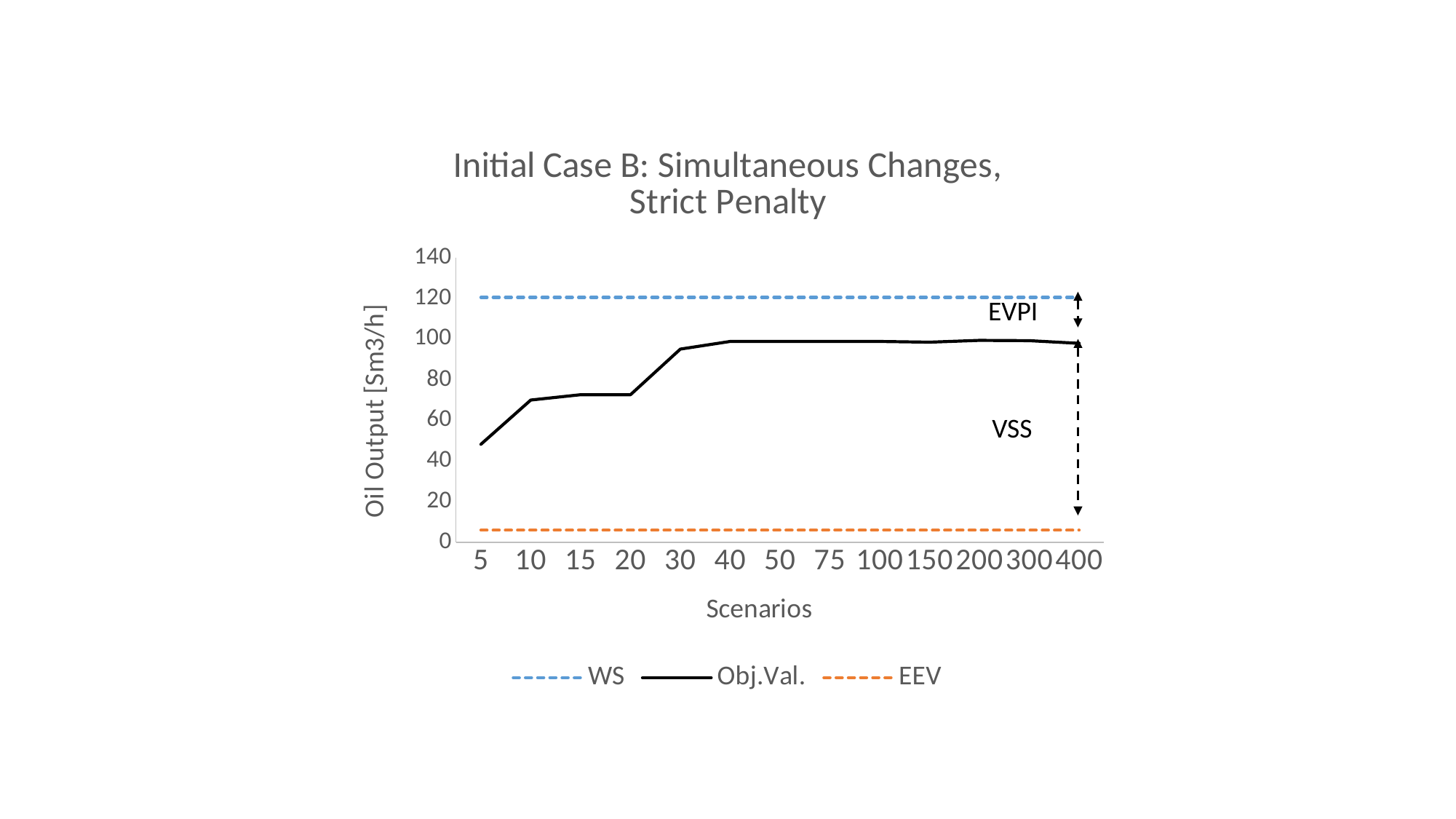

### Chart: Initial Case B: Simultaneous Changes, Strict Penalty

| Category |  |  |  |
|---|---|---|---|
EVPI
VSS